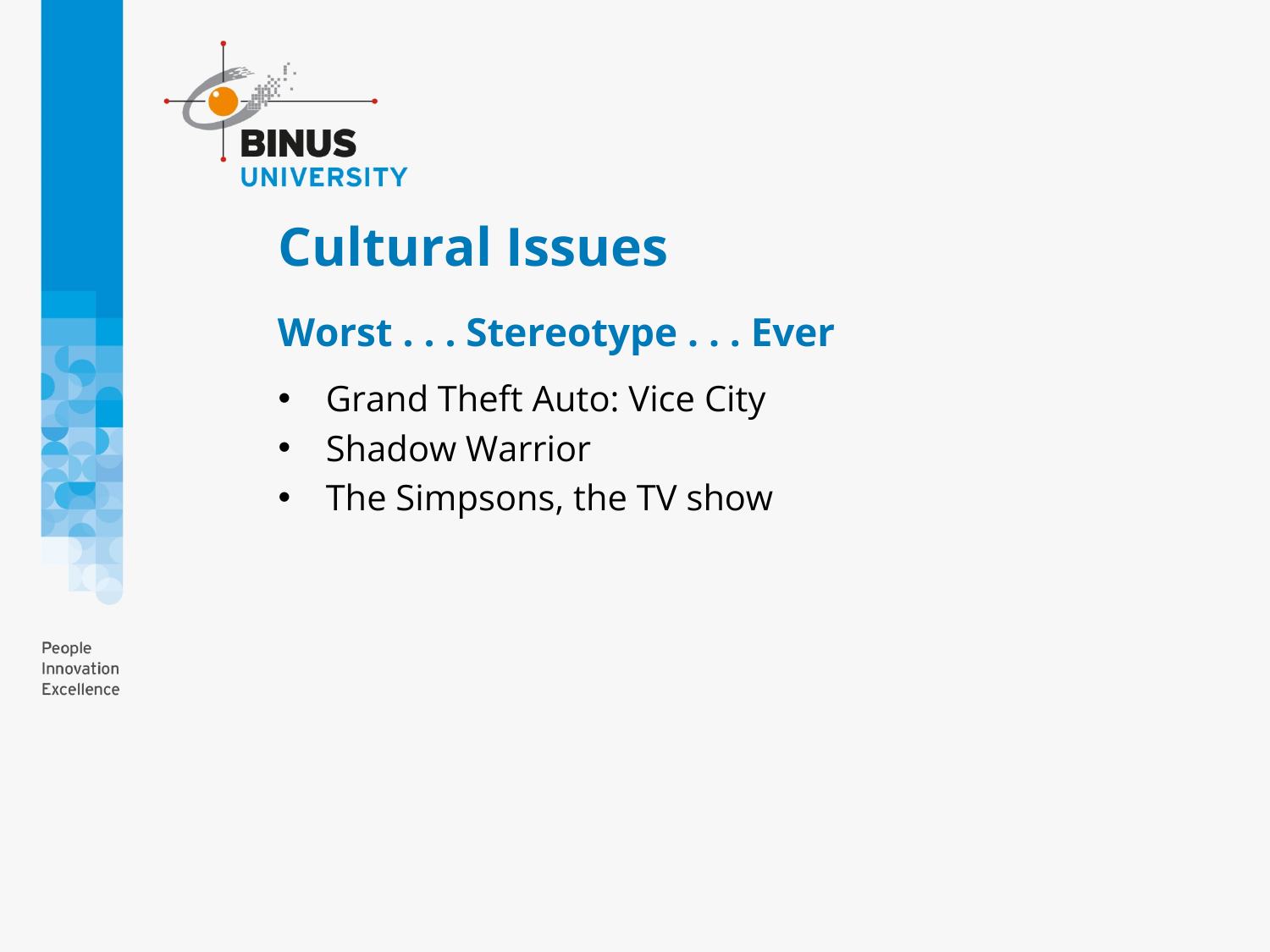

# Cultural Issues
Worst . . . Stereotype . . . Ever
Grand Theft Auto: Vice City
Shadow Warrior
The Simpsons, the TV show